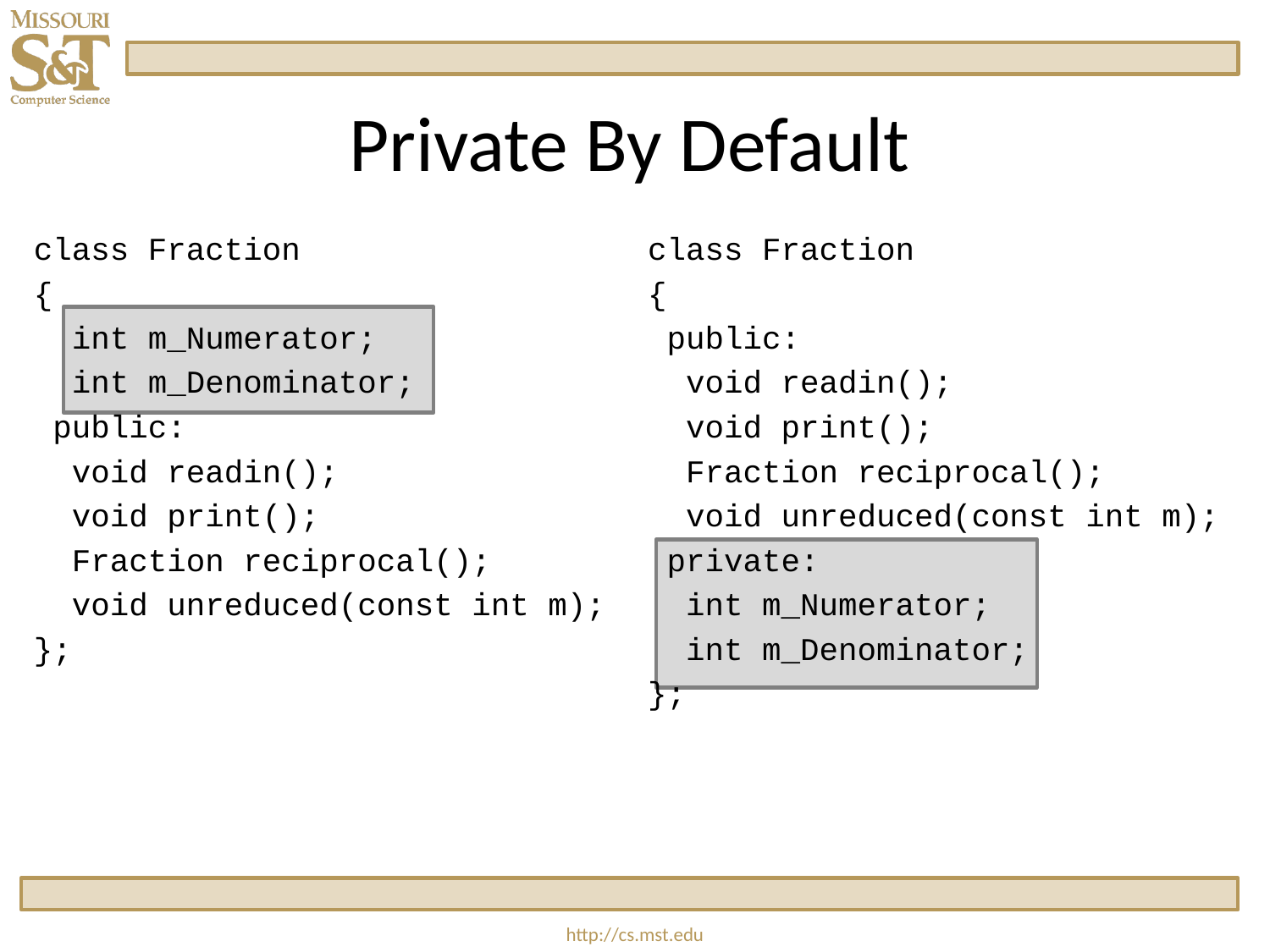

# Private By Default
class Fraction
{
  int m_Numerator;
  int m_Denominator;
 public:
  void readin();
  void print();
  Fraction reciprocal();
  void unreduced(const int m);
};
class Fraction
{
 public:
  void readin();
  void print();
  Fraction reciprocal();
  void unreduced(const int m);
 private:
  int m_Numerator;
  int m_Denominator;
};